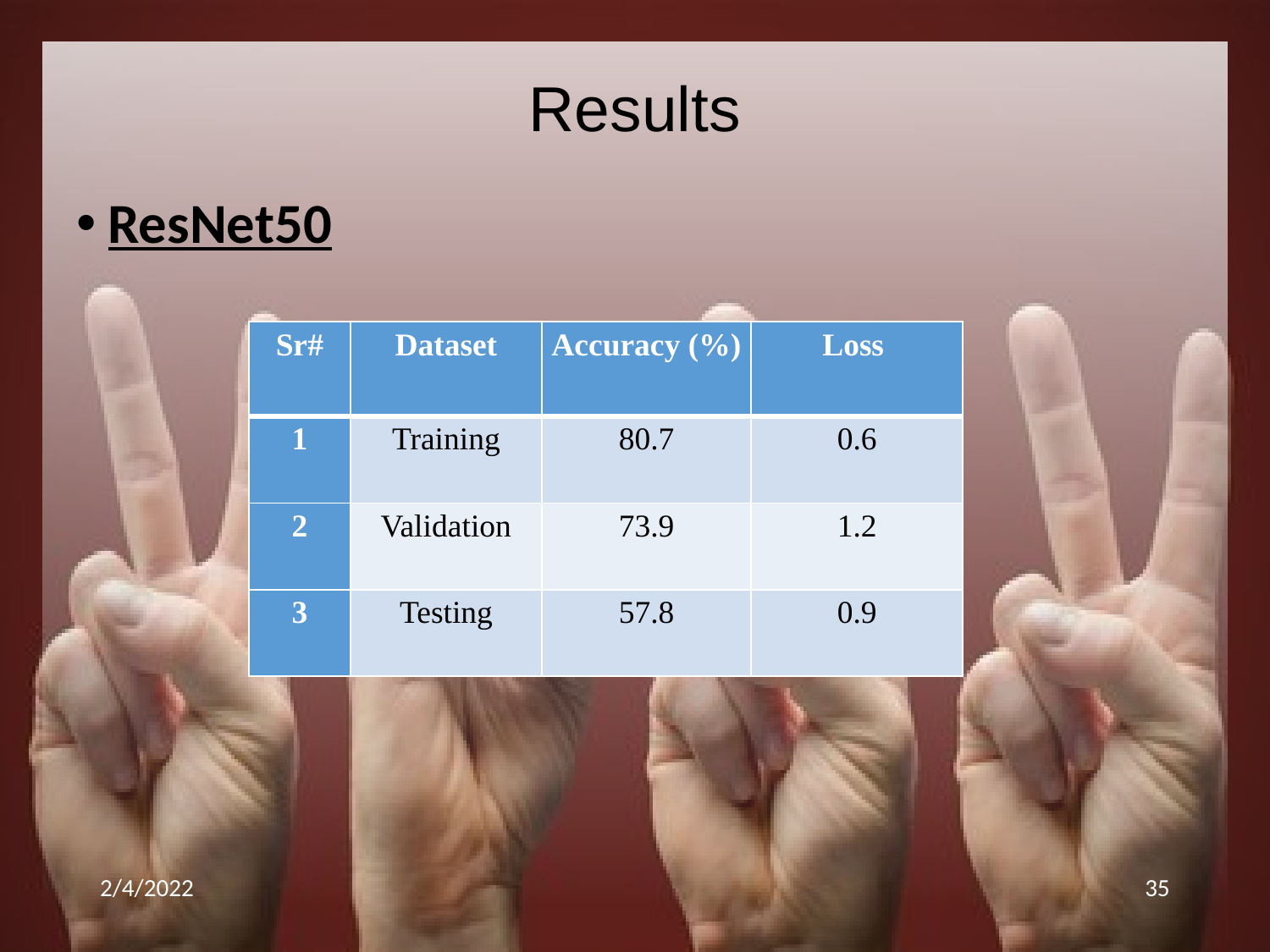

# Results
ResNet50
| Sr# | Dataset | Accuracy (%) | Loss |
| --- | --- | --- | --- |
| 1 | Training | 80.7 | 0.6 |
| 2 | Validation | 73.9 | 1.2 |
| 3 | Testing | 57.8 | 0.9 |
2/4/2022
35